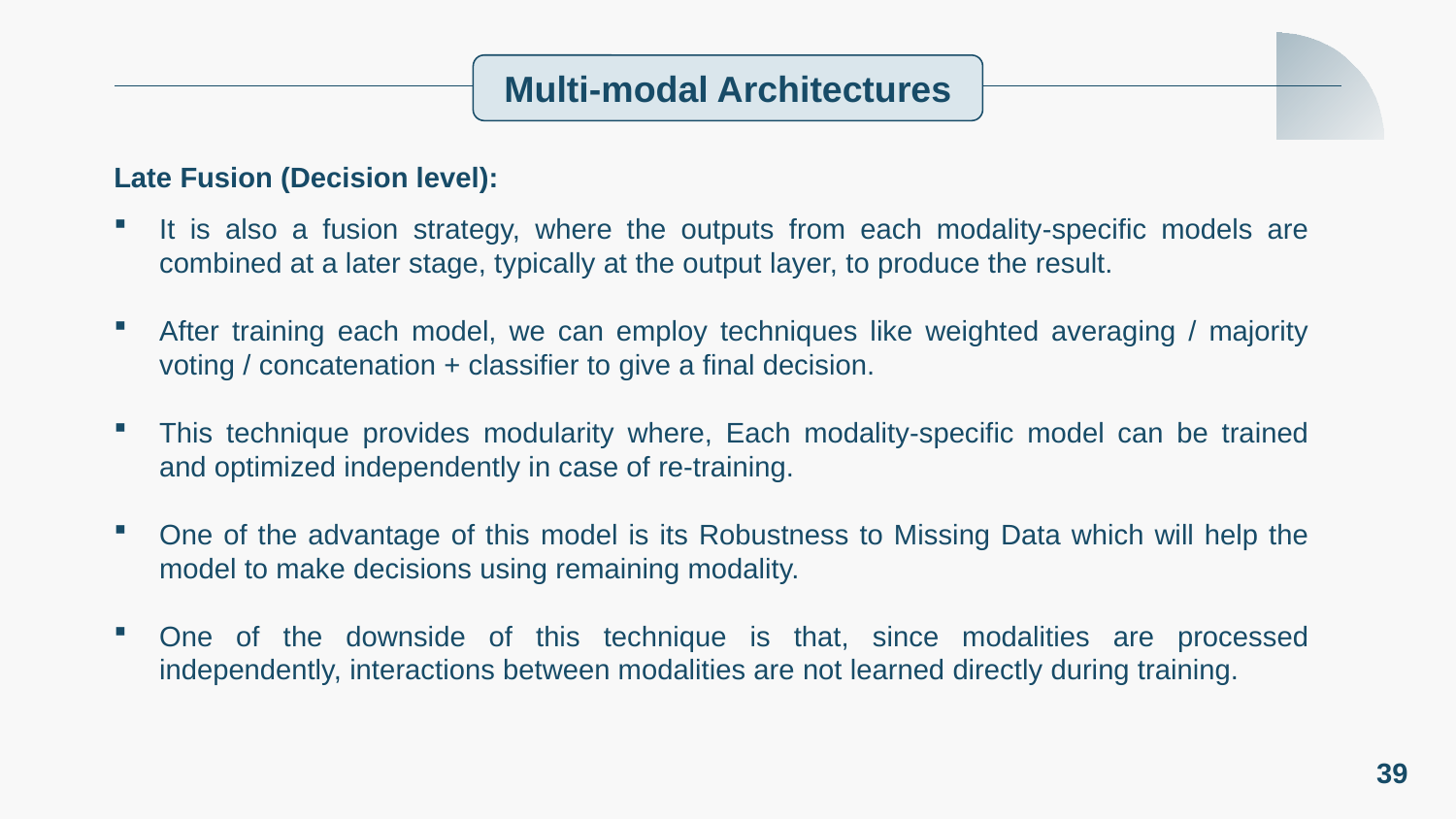

Multi-modal Architectures
Late Fusion (Decision level):

It is also a fusion strategy, where the outputs from each modality-specific models are combined at a later stage, typically at the output layer, to produce the result.

After training each model, we can employ techniques like weighted averaging / majority voting / concatenation + classifier to give a final decision.

This technique provides modularity where, Each modality-specific model can be trained and optimized independently in case of re-training.

One of the advantage of this model is its Robustness to Missing Data which will help the model to make decisions using remaining modality.

One of the downside of this technique is that, since modalities are processed independently, interactions between modalities are not learned directly during training.

39